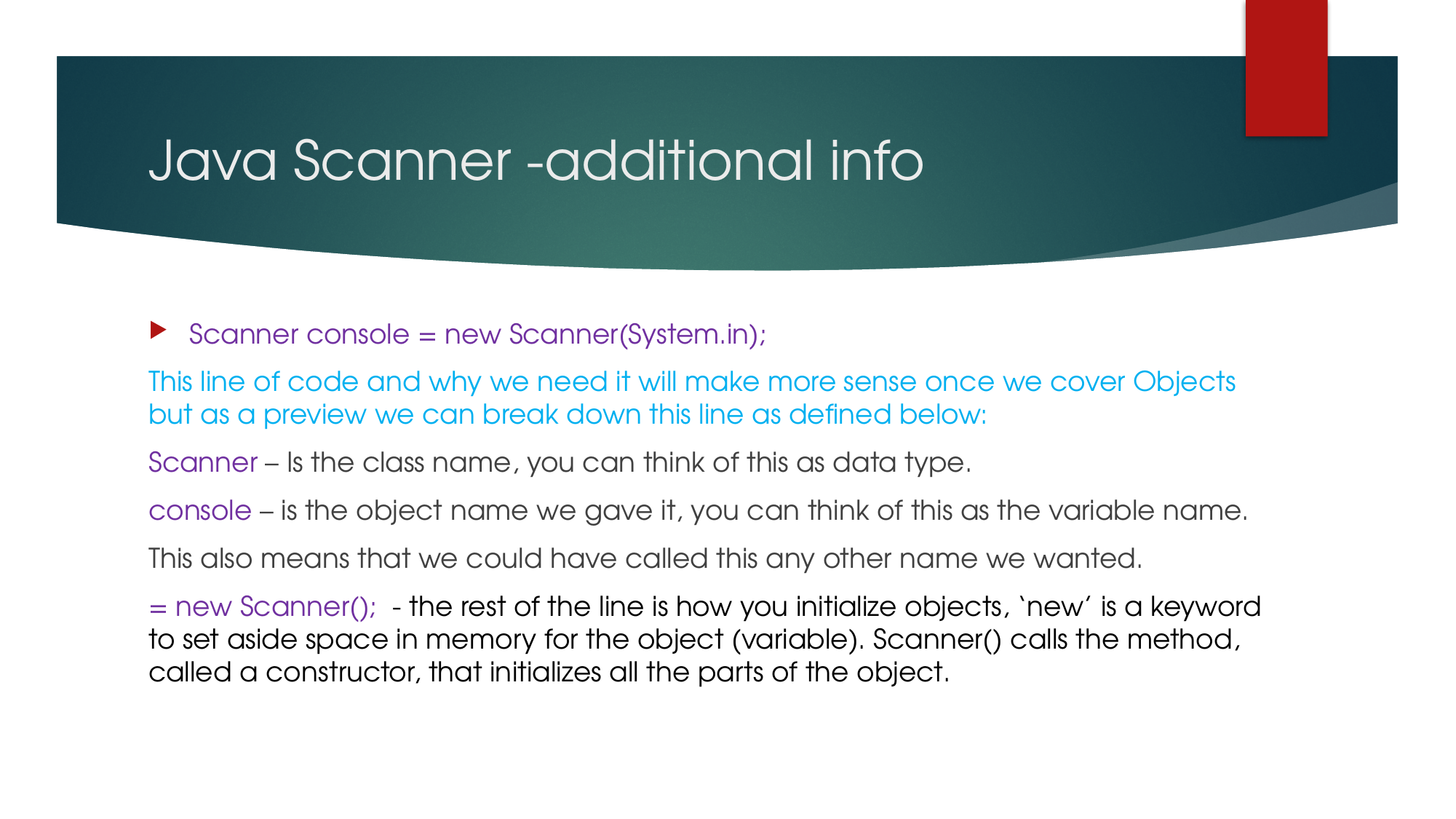

# Java Scanner -additional info
Scanner console = new Scanner(System.in);
This line of code and why we need it will make more sense once we cover Objects but as a preview we can break down this line as defined below:
Scanner – Is the class name, you can think of this as data type.
console – is the object name we gave it, you can think of this as the variable name.
This also means that we could have called this any other name we wanted.
= new Scanner();  - the rest of the line is how you initialize objects, ‘new’ is a keyword to set aside space in memory for the object (variable). Scanner() calls the method, called a constructor, that initializes all the parts of the object.